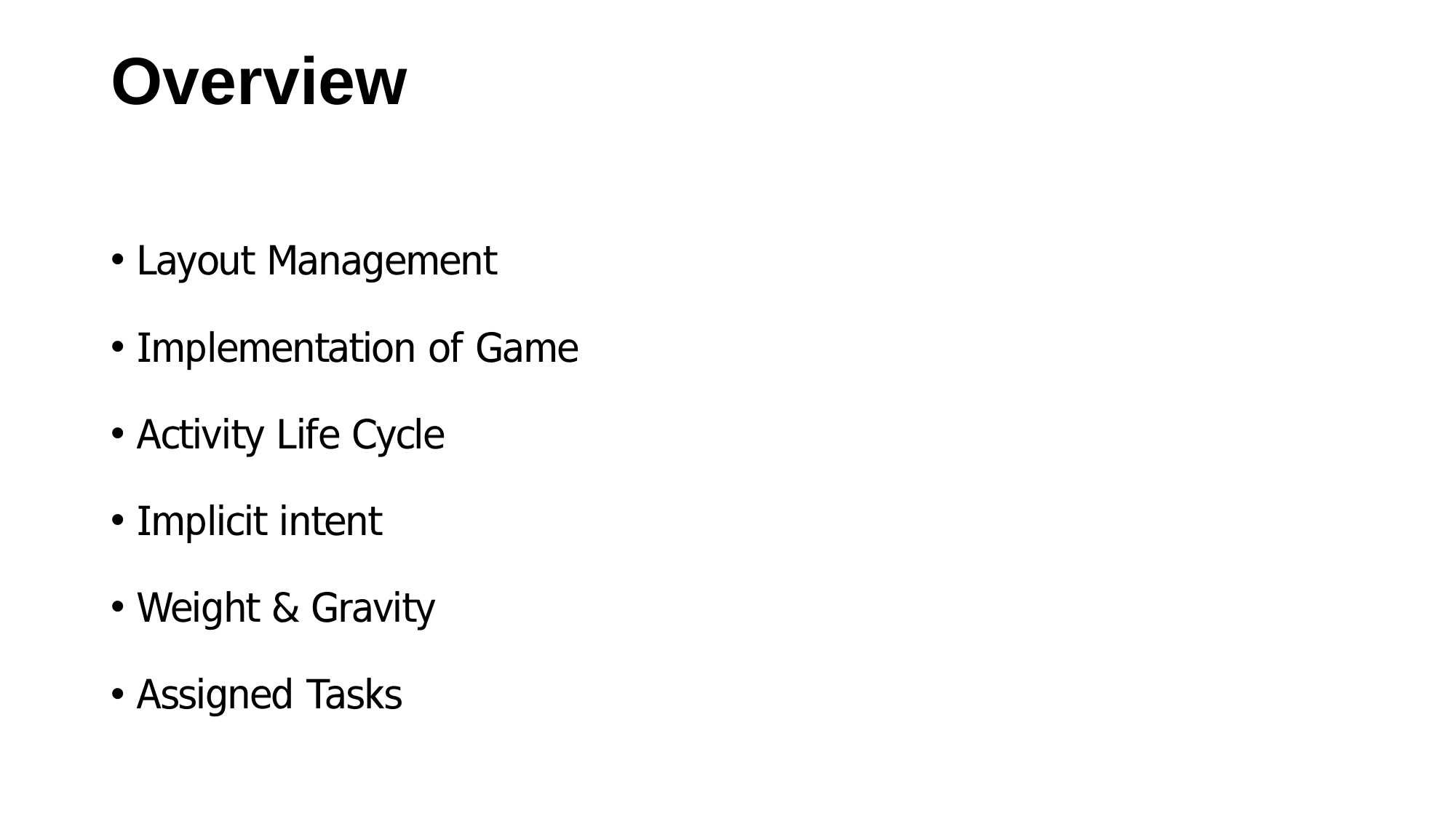

# Overview
Layout Management
Implementation of Game
Activity Life Cycle
Implicit intent
Weight & Gravity
Assigned Tasks